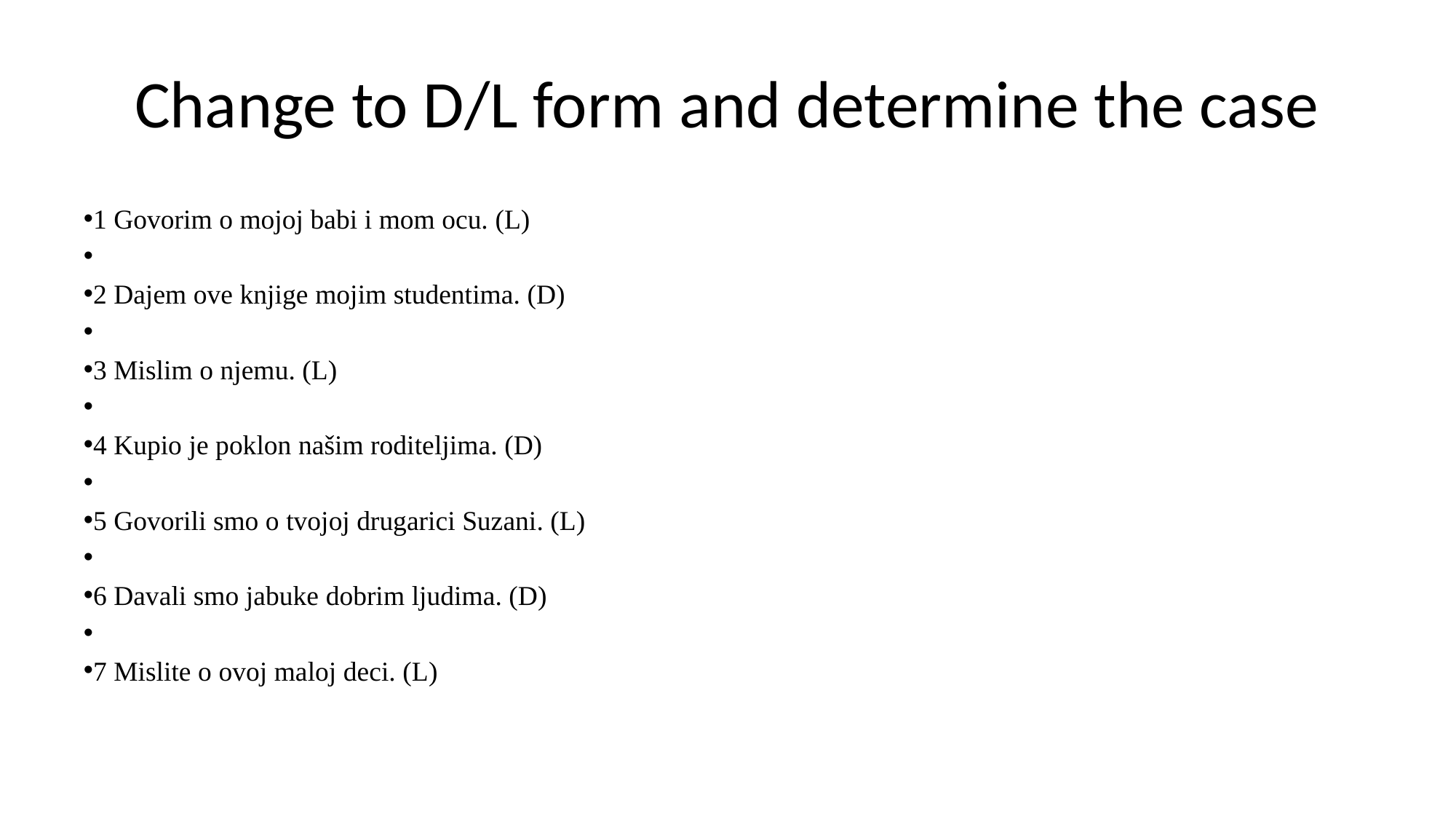

# Change to D/L form and determine the case
1 Govorim o mojoj babi i mom ocu. (L)

2 Dajem ove knjige mojim studentima. (D)

3 Mislim o njemu. (L)

4 Kupio je poklon našim roditeljima. (D)

5 Govorili smo o tvojoj drugarici Suzani. (L)

6 Davali smo jabuke dobrim ljudima. (D)

7 Mislite o ovoj maloj deci. (L)